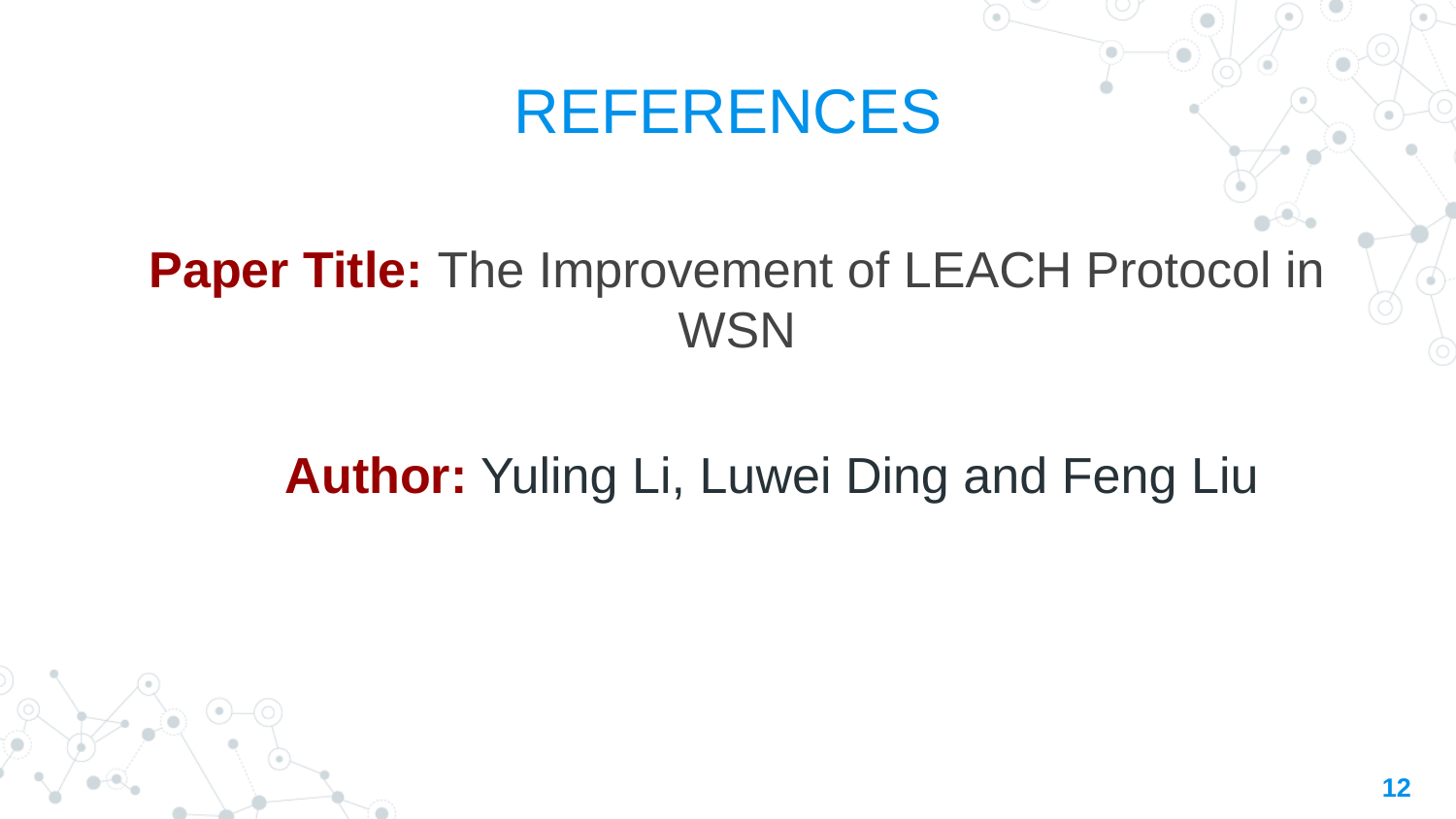

# REFERENCES
Paper Title: The Improvement of LEACH Protocol in WSN

   	Author: Yuling Li, Luwei Ding and Feng Liu
12